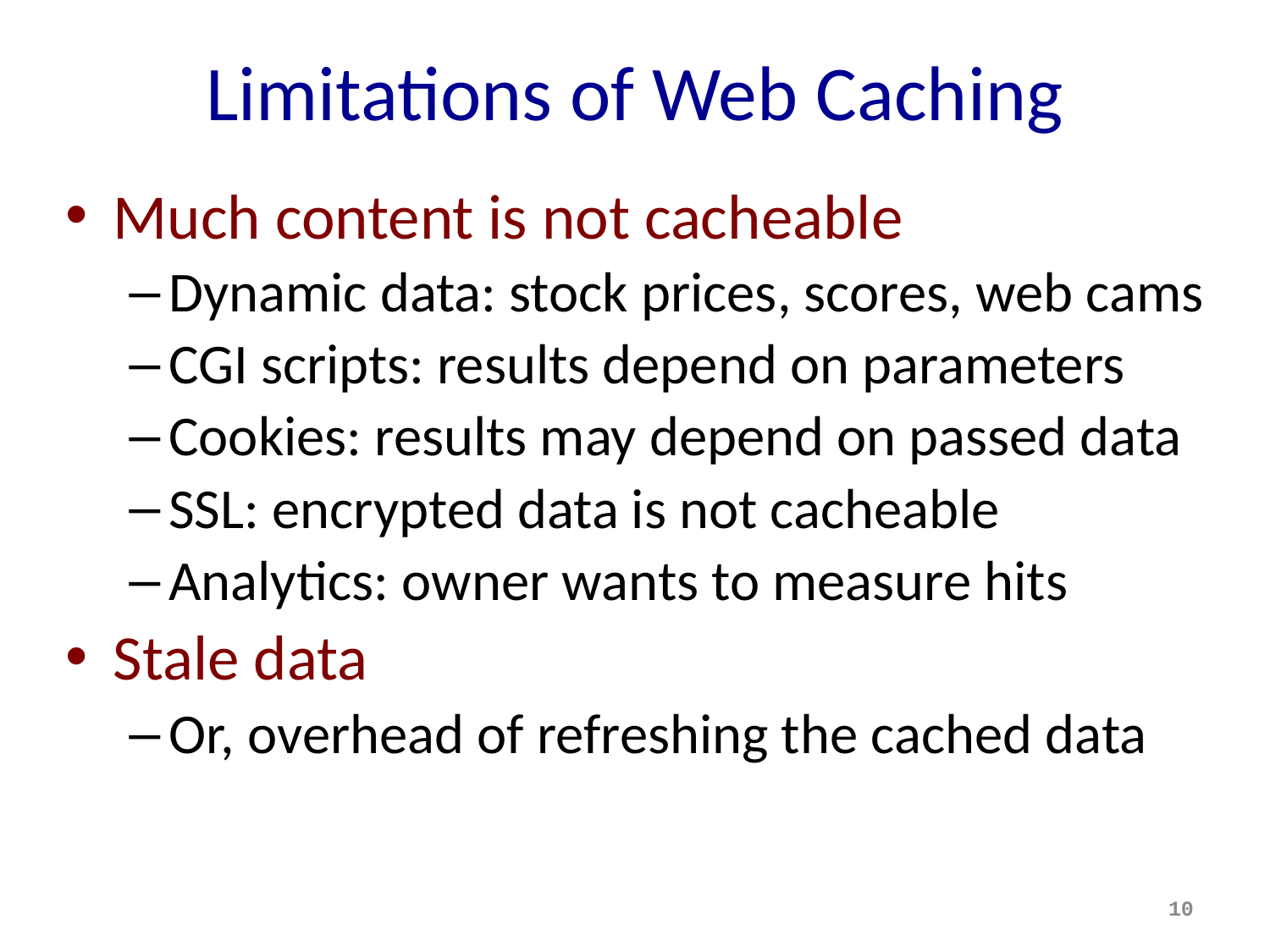

# Limitations of Web Caching
Much content is not cacheable
Dynamic data: stock prices, scores, web cams
CGI scripts: results depend on parameters
Cookies: results may depend on passed data
SSL: encrypted data is not cacheable
Analytics: owner wants to measure hits
Stale data
Or, overhead of refreshing the cached data
10